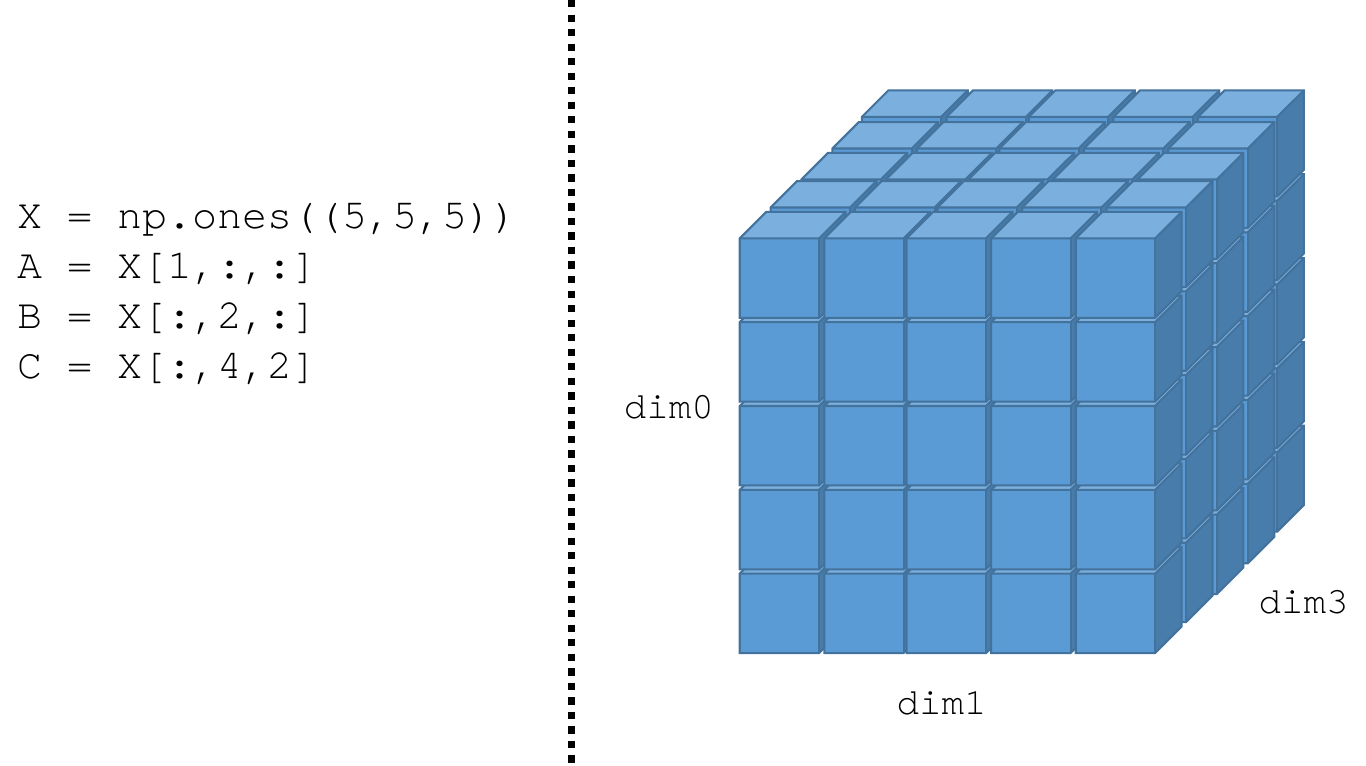

X = np.ones((5,5,5))
A = X[1,:,:]
B = X[:,2,:]
C = X[:,4,2]

dim0

dim3
dim1